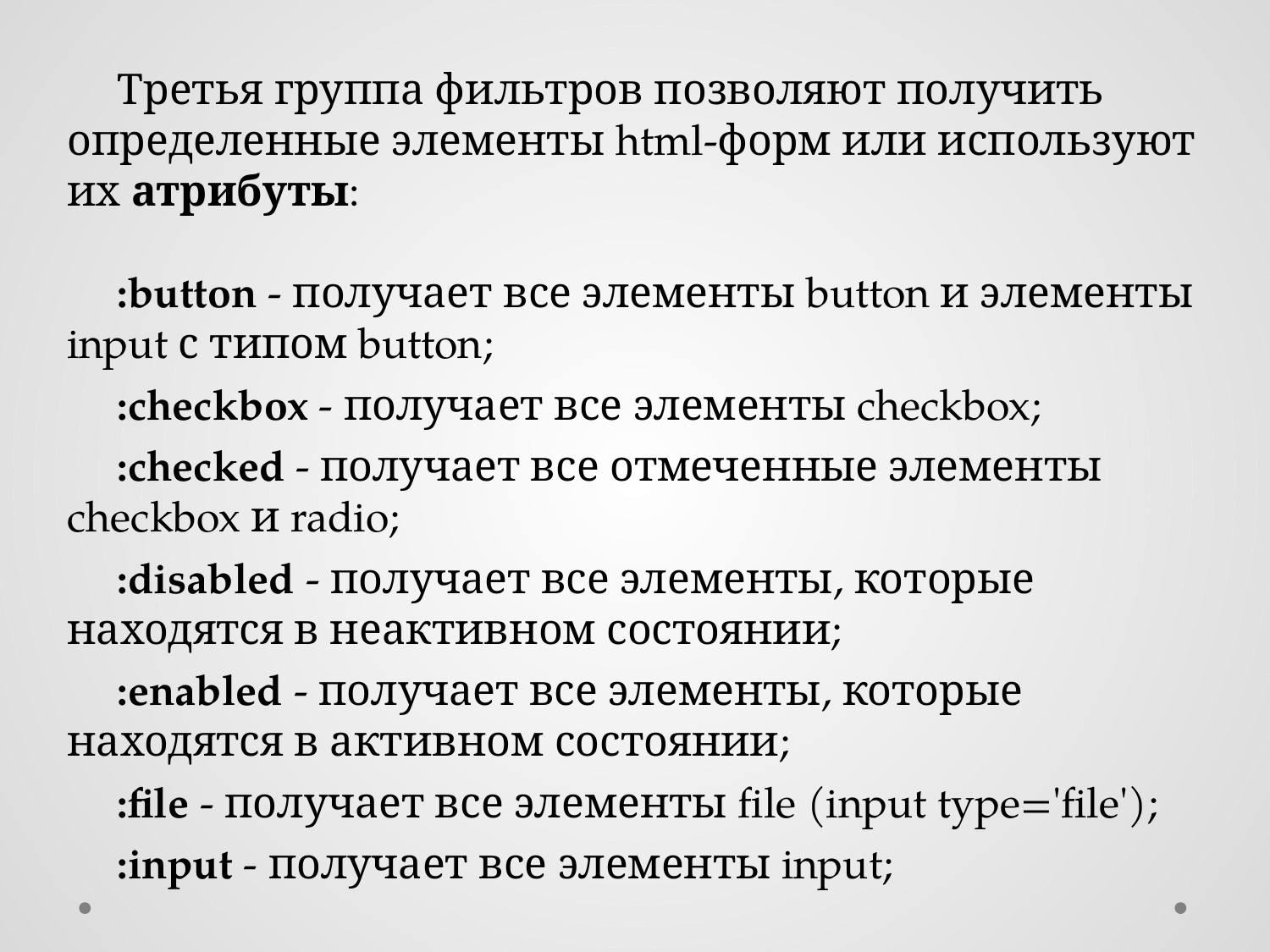

Третья группа фильтров позволяют получить определенные элементы html-форм или используют их атрибуты:

:button - получает все элементы button и элементы input с типом button;
:checkbox - получает все элементы checkbox;
:checked - получает все отмеченные элементы checkbox и radio;
:disabled - получает все элементы, которые находятся в неактивном состоянии;
:enabled - получает все элементы, которые находятся в активном состоянии;
:file - получает все элементы file (input type='file');
:input - получает все элементы input;